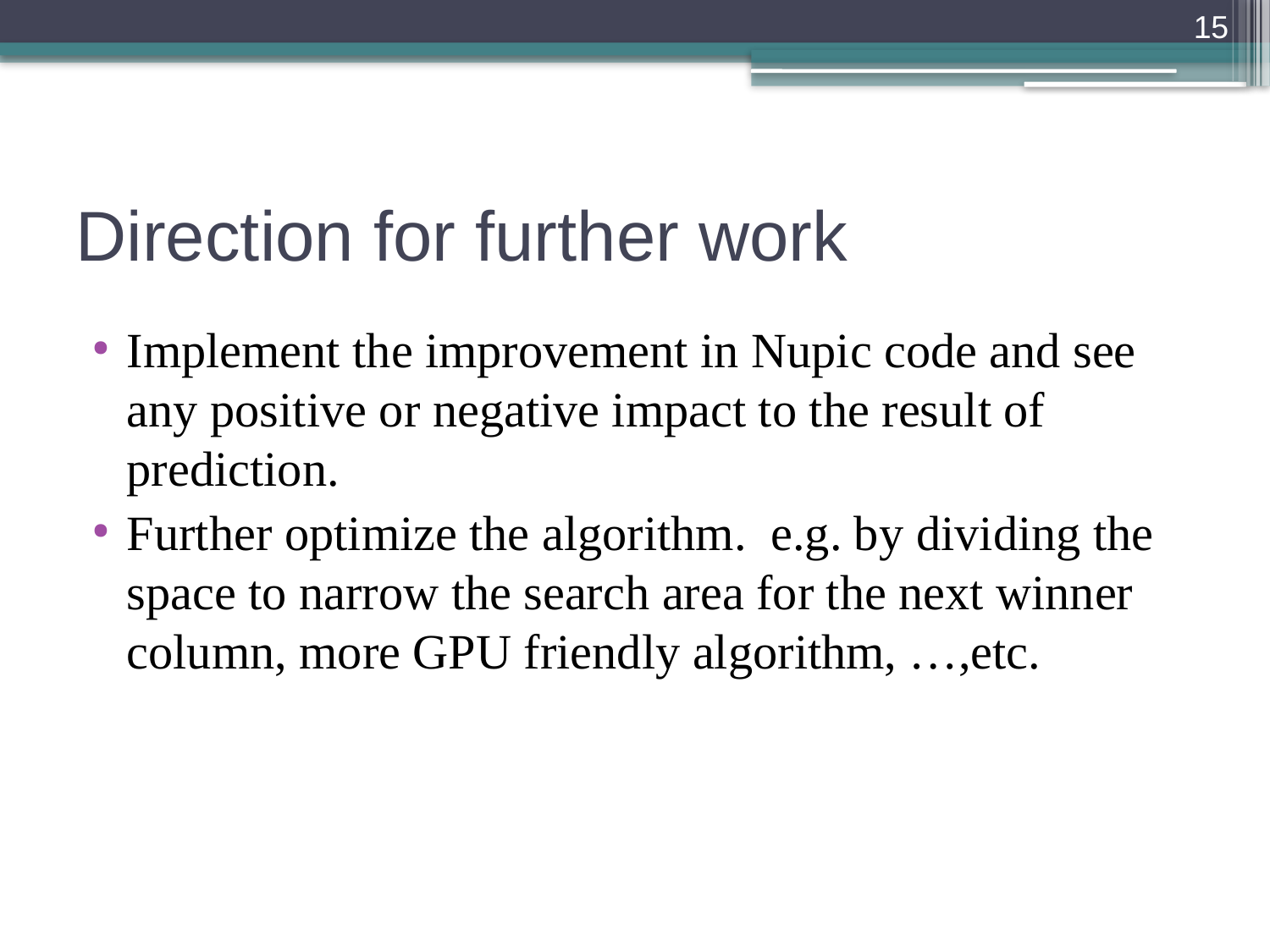

15
# Direction for further work
Implement the improvement in Nupic code and see any positive or negative impact to the result of prediction.
Further optimize the algorithm.  e.g. by dividing the space to narrow the search area for the next winner column, more GPU friendly algorithm, …,etc.